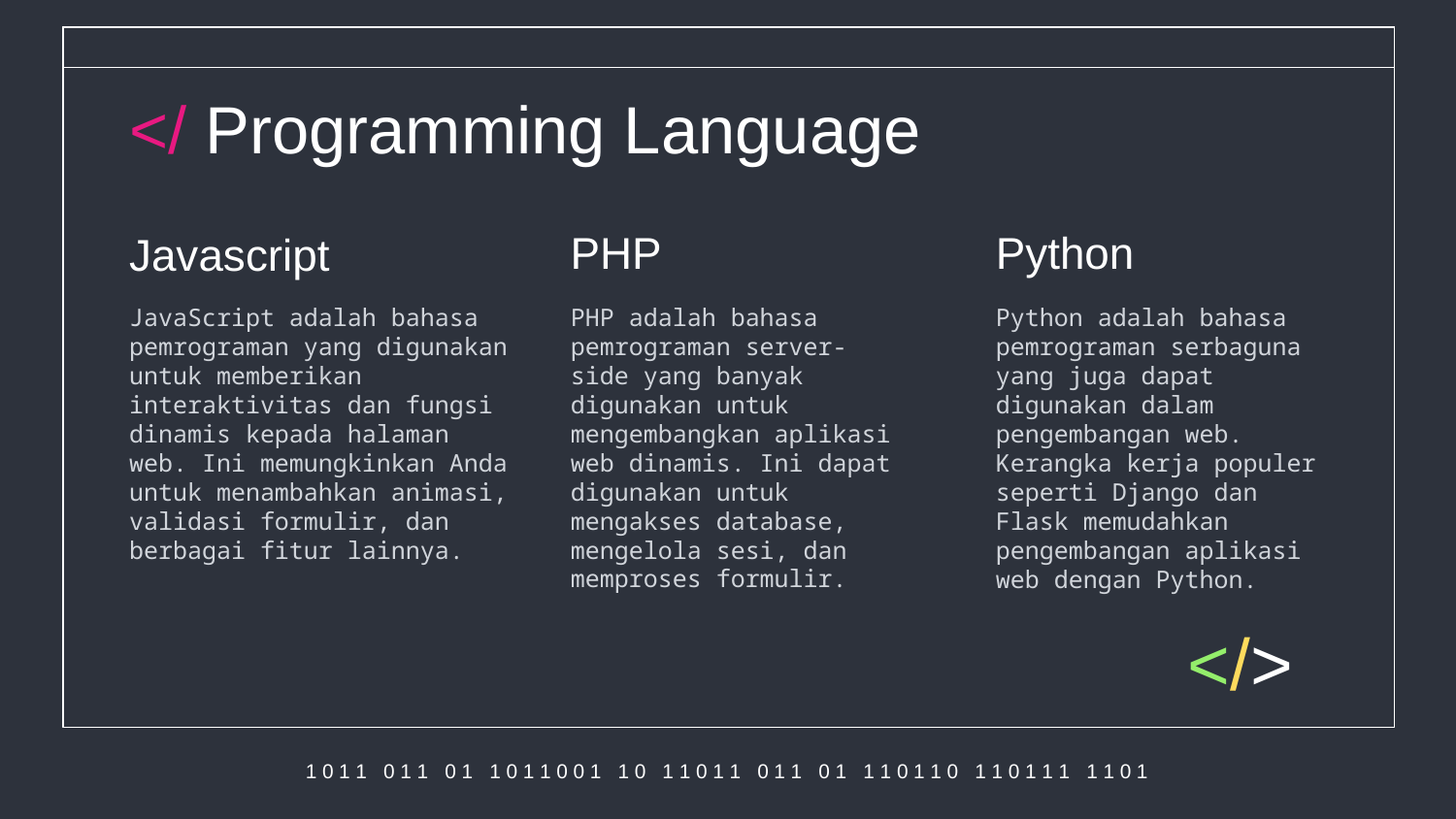

</ Programming Language
# Javascript
PHP
Python
PHP adalah bahasa pemrograman server-side yang banyak digunakan untuk mengembangkan aplikasi web dinamis. Ini dapat digunakan untuk mengakses database, mengelola sesi, dan memproses formulir.
JavaScript adalah bahasa pemrograman yang digunakan untuk memberikan interaktivitas dan fungsi dinamis kepada halaman web. Ini memungkinkan Anda untuk menambahkan animasi, validasi formulir, dan berbagai fitur lainnya.
Python adalah bahasa pemrograman serbaguna yang juga dapat digunakan dalam pengembangan web. Kerangka kerja populer seperti Django dan Flask memudahkan pengembangan aplikasi web dengan Python.
</>